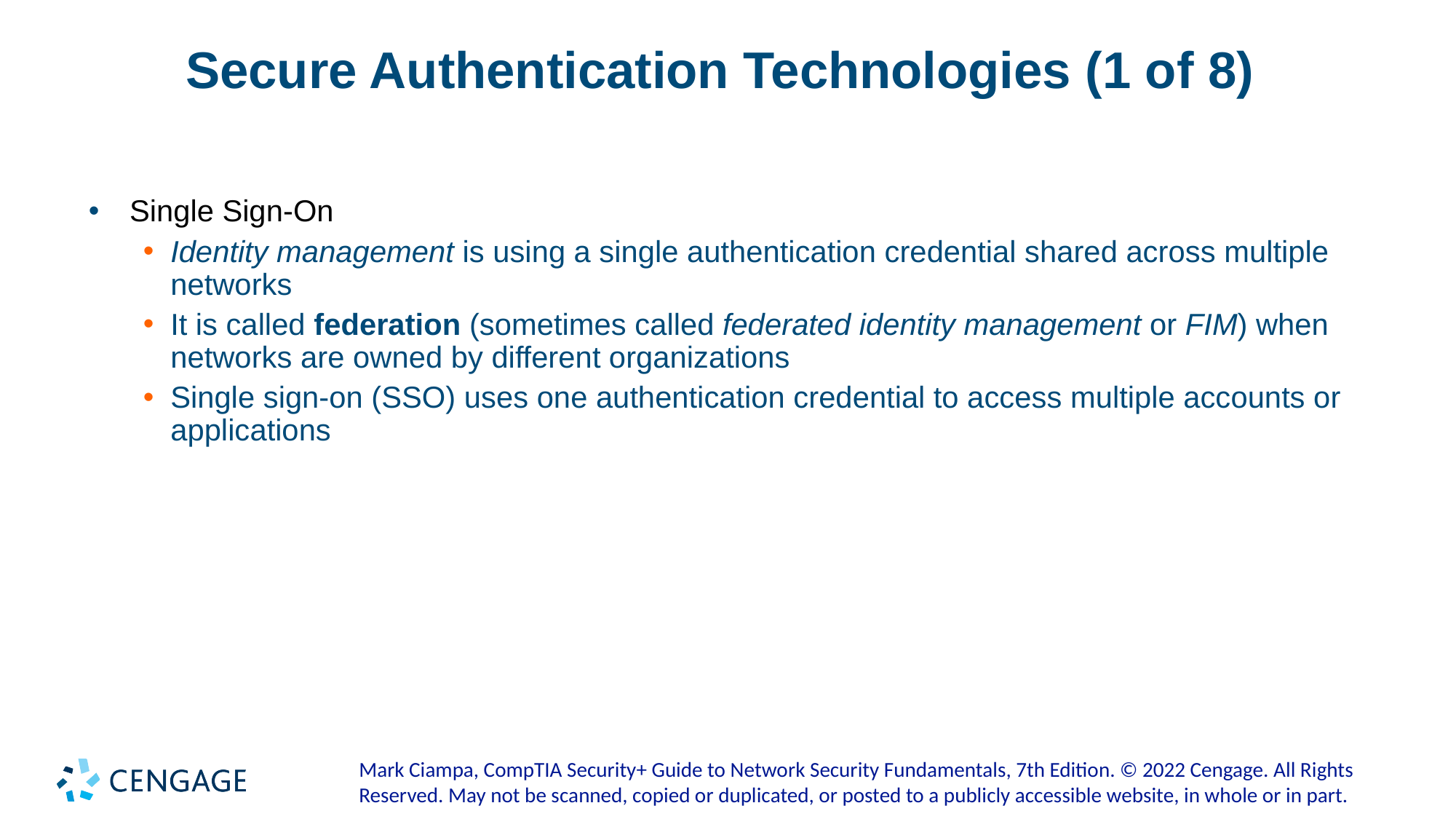

# Secure Authentication Technologies (1 of 8)
Single Sign-On
Identity management is using a single authentication credential shared across multiple networks
It is called federation (sometimes called federated identity management or FIM) when networks are owned by different organizations
Single sign-on (SSO) uses one authentication credential to access multiple accounts or applications